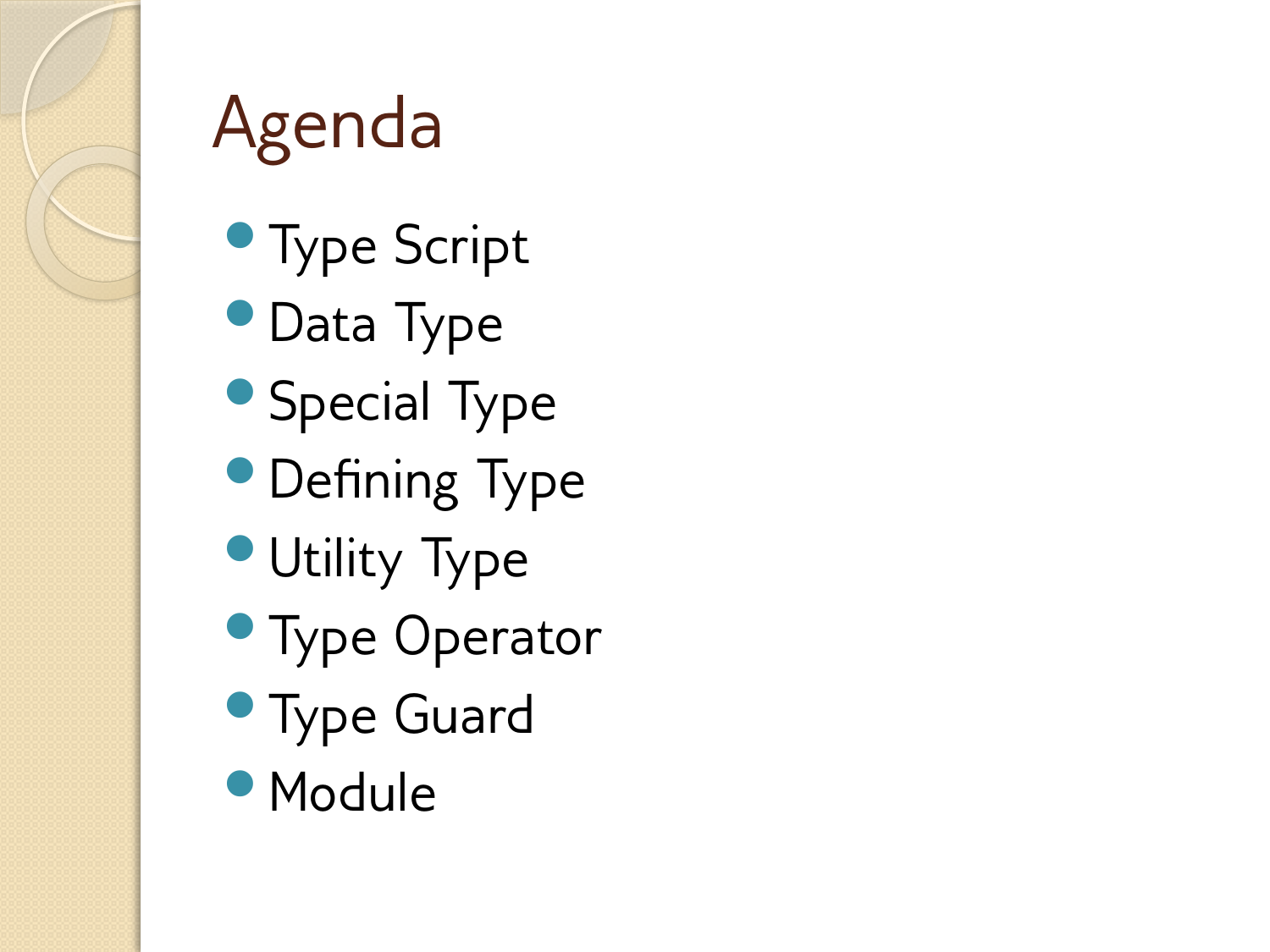

# Agenda
Type Script
Data Type
Special Type
Defining Type
Utility Type
Type Operator
Type Guard
Module